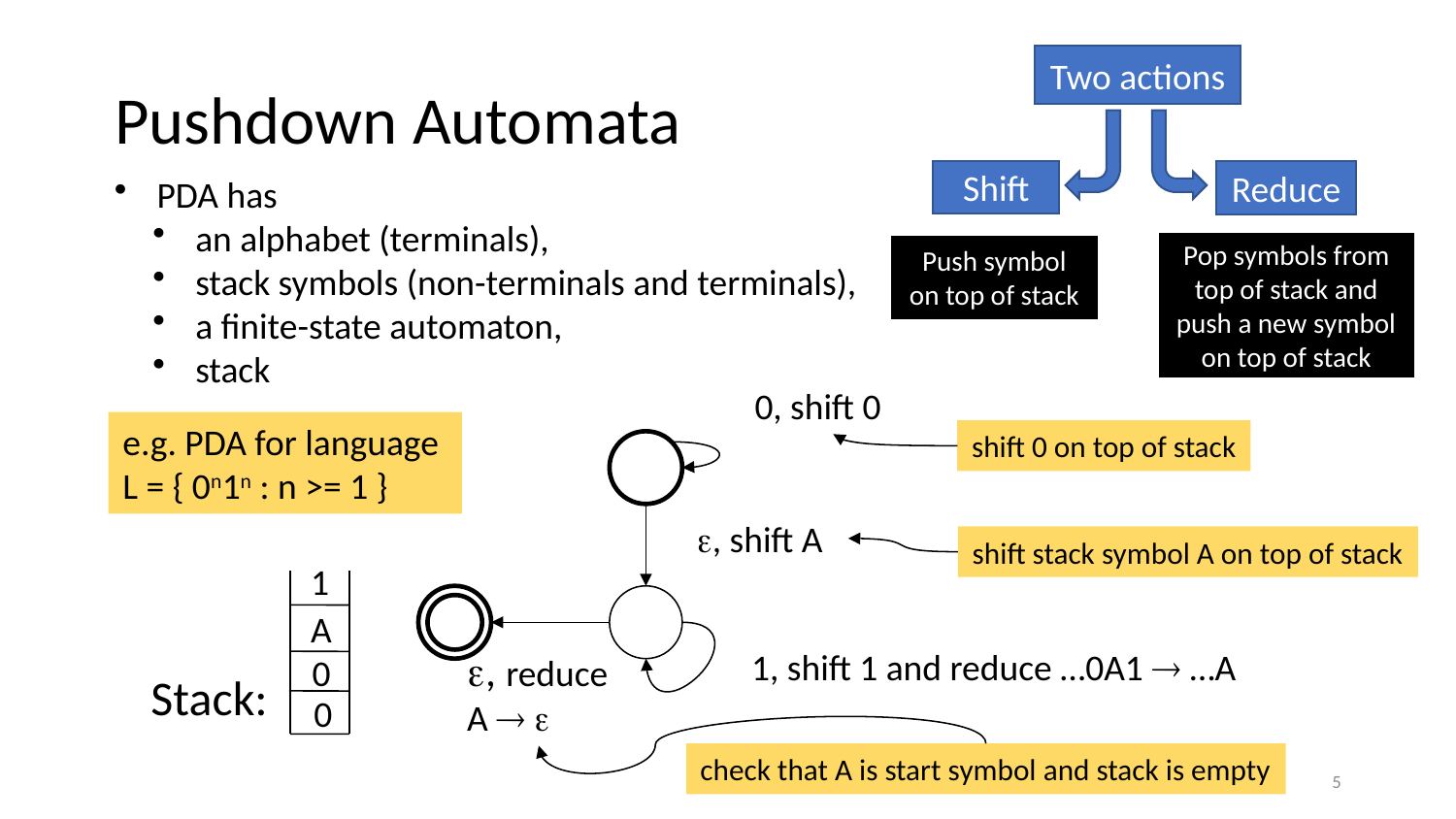

# Pushdown Automata
Two actions

Shift
Reduce
 PDA has
 an alphabet (terminals),
 stack symbols (non-terminals and terminals),
 a finite-state automaton,
 stack
Pop symbols from top of stack and push a new symbol on top of stack
Push symbol on top of stack
0, shift 0
e.g. PDA for language L = { 0n1n : n >= 1 }
shift 0 on top of stack

ε, shift A
shift stack symbol A on top of stack
1

A
ε, reduce A → ε
1, shift 1 and reduce …0A1 → …A
0
Stack:
0
check that A is start symbol and stack is empty
5